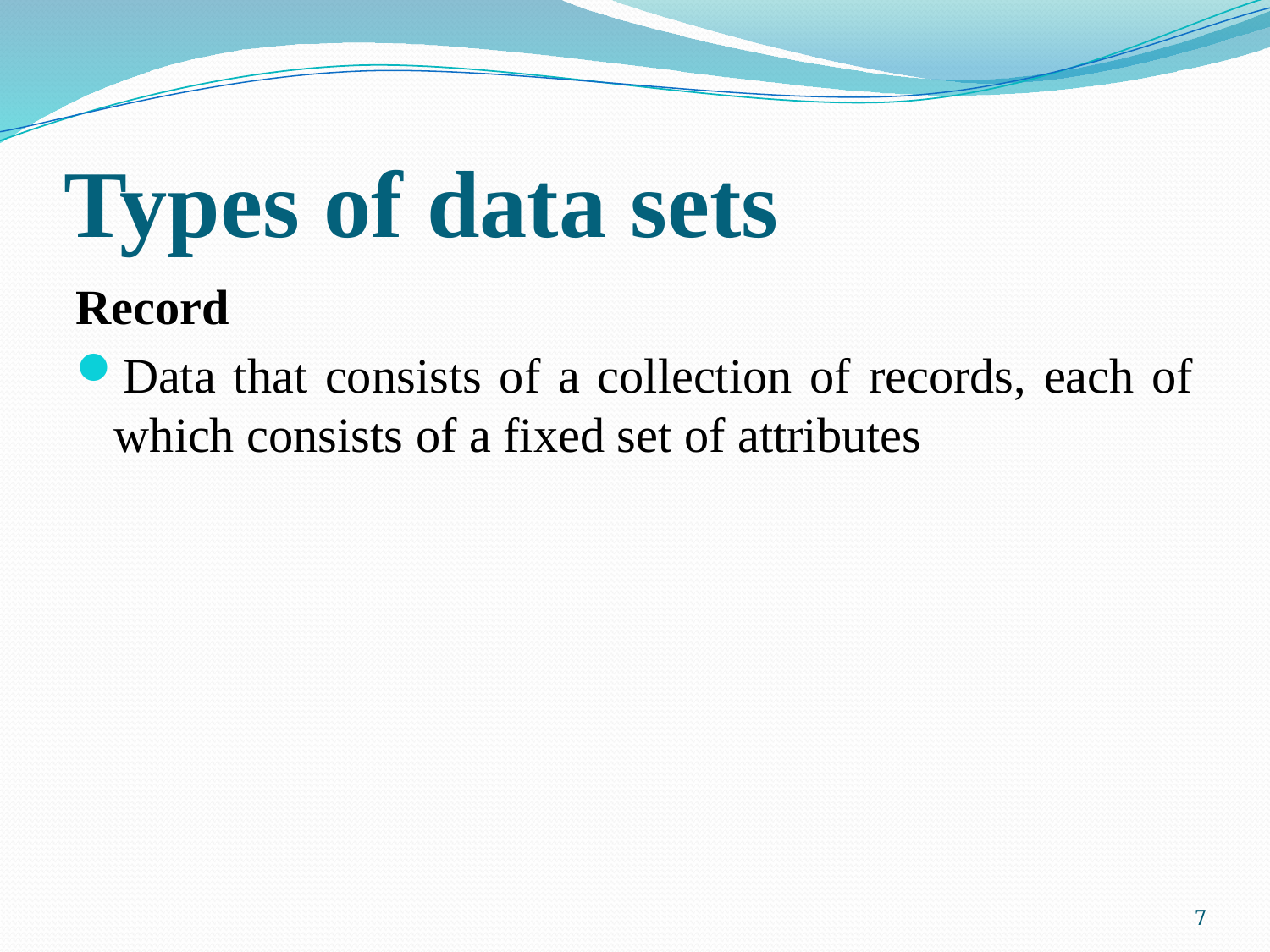

# Types of data sets
Record
Data that consists of a collection of records, each of which consists of a fixed set of attributes

7